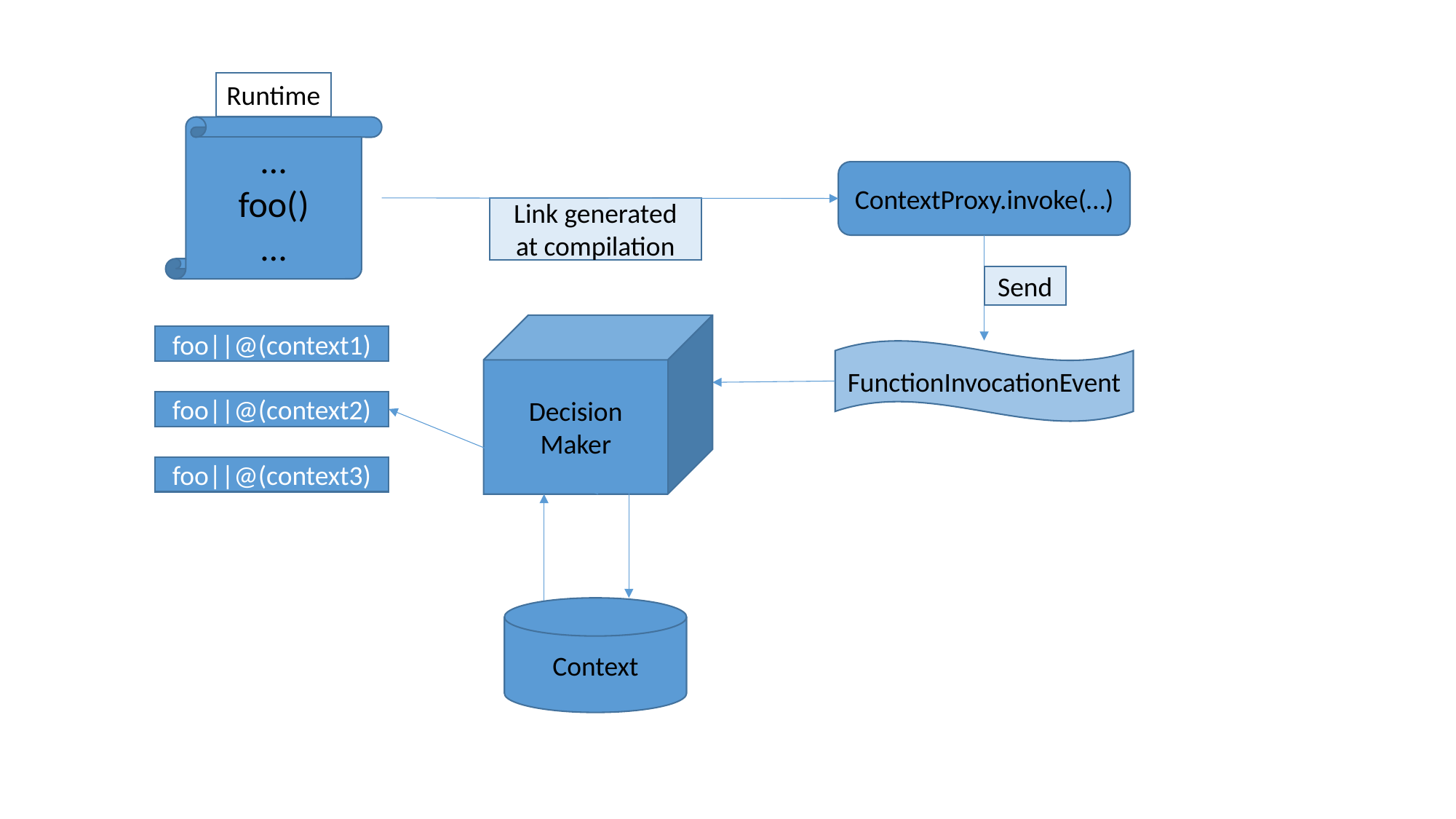

Runtime
…
foo()
…
ContextProxy.invoke(…)
Link generated at compilation
Send
Decision Maker
foo||@(context1)
FunctionInvocationEvent
foo||@(context2)
foo||@(context3)
Context